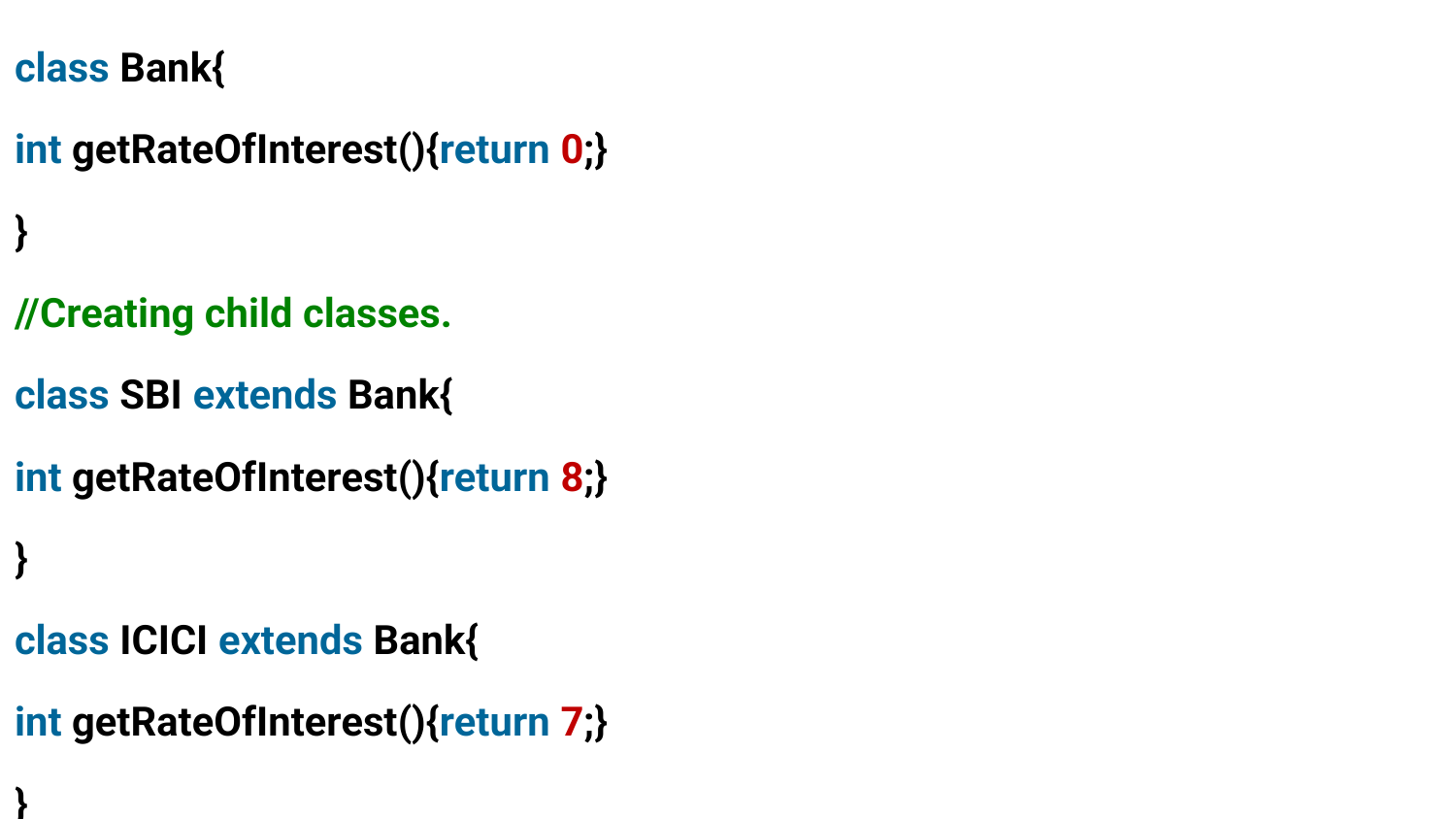

class Bank{
int getRateOfInterest(){return 0;}
}
//Creating child classes.
class SBI extends Bank{
int getRateOfInterest(){return 8;}
}
class ICICI extends Bank{
int getRateOfInterest(){return 7;}
}